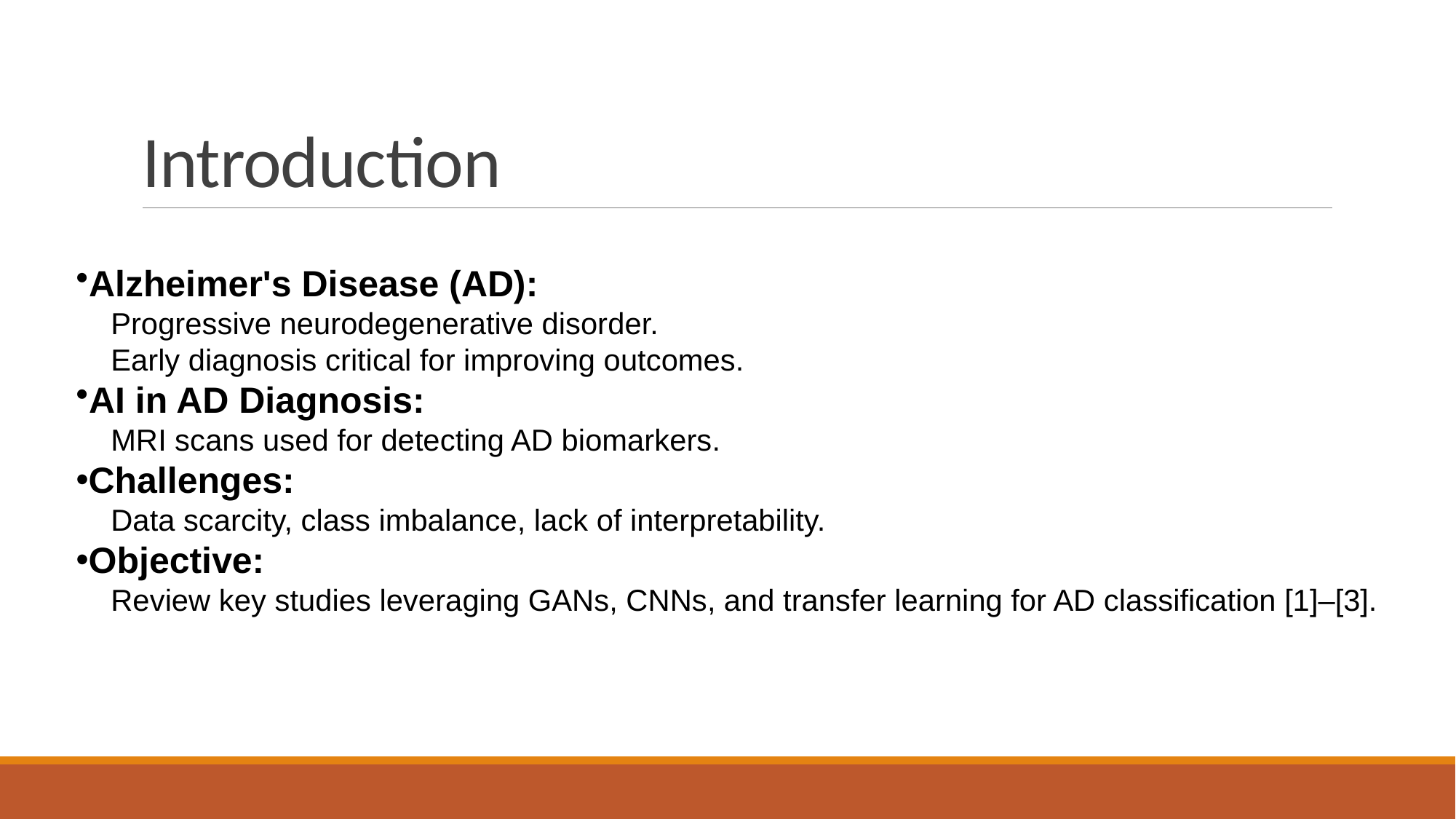

# Introduction
Alzheimer's Disease (AD):
Progressive neurodegenerative disorder.
Early diagnosis critical for improving outcomes.
AI in AD Diagnosis:
MRI scans used for detecting AD biomarkers.
Challenges:
Data scarcity, class imbalance, lack of interpretability.
Objective:
Review key studies leveraging GANs, CNNs, and transfer learning for AD classification [1]–[3].